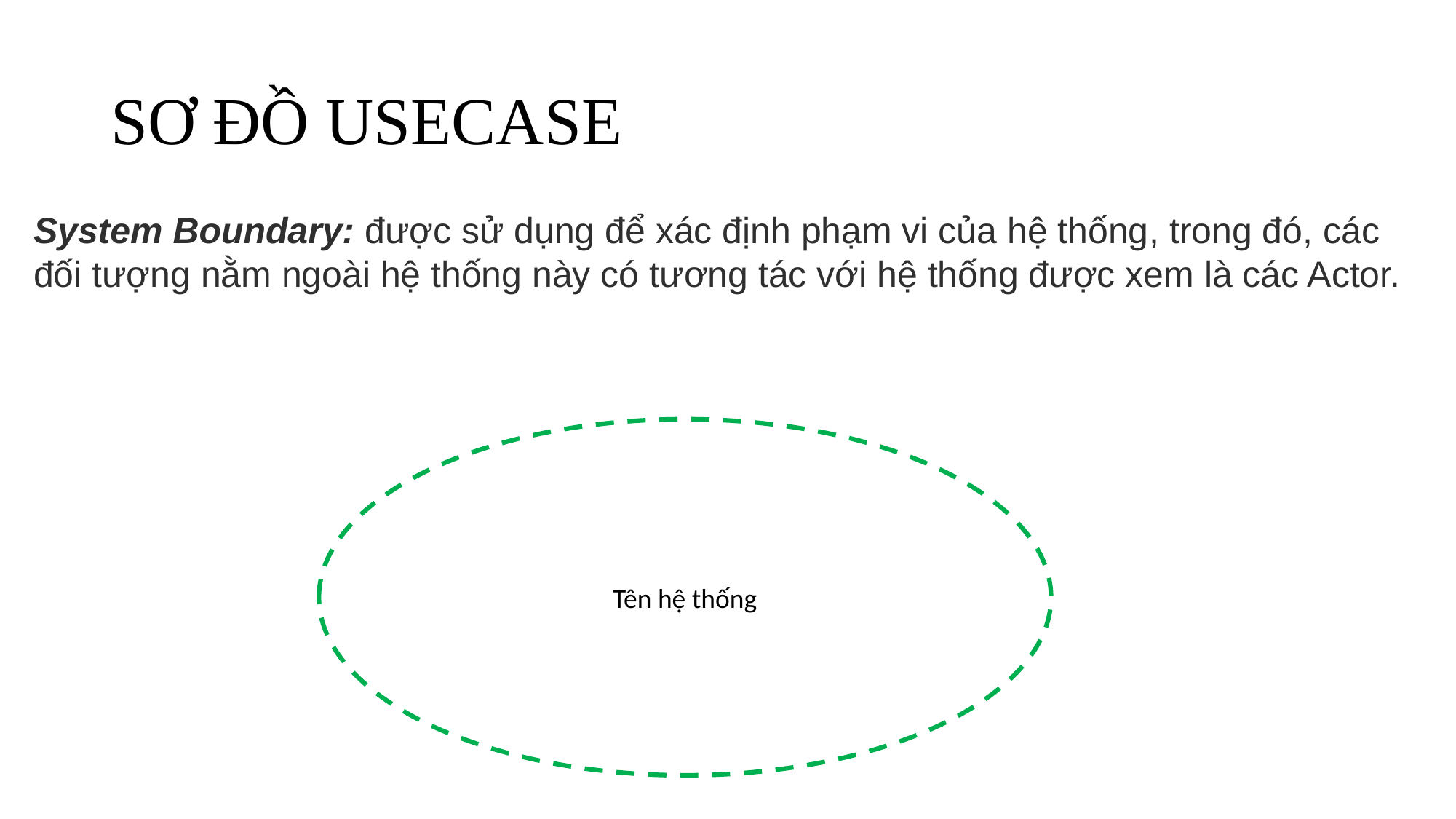

# SƠ ĐỒ USECASE
System Boundary: được sử dụng để xác định phạm vi của hệ thống, trong đó, các đối tượng nằm ngoài hệ thống này có tương tác với hệ thống được xem là các Actor.
Tên hệ thống